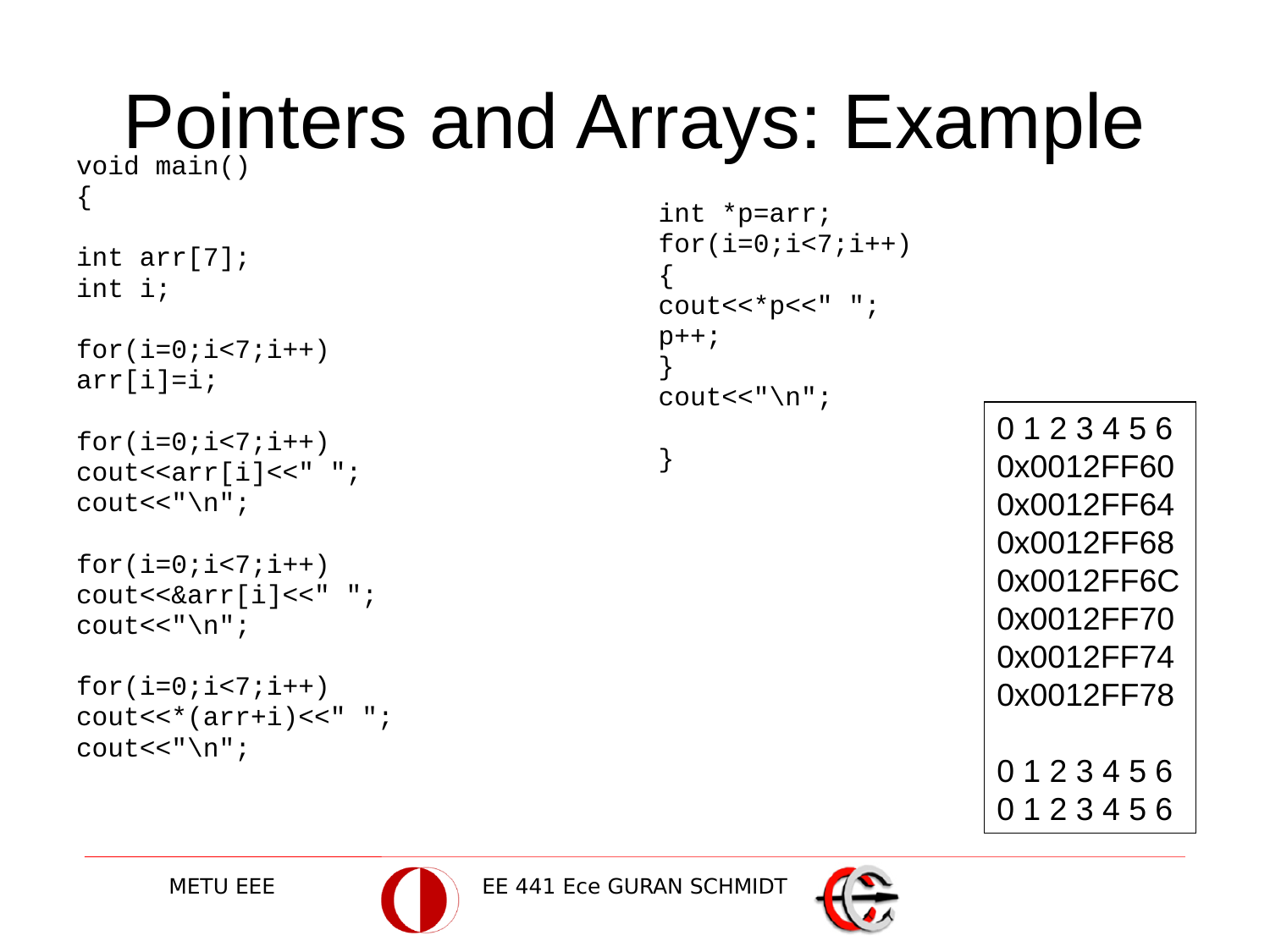

# Pointers and Arrays: Example
void main()
{

int arr[7];
int i;

for(i=0;i<7;i++)
arr[i]=i;

for(i=0;i<7;i++)
cout<<arr[i]<<" ";
cout<<"\n";

for(i=0;i<7;i++)
cout<<&arr[i]<<" ";
cout<<"\n";

for(i=0;i<7;i++)
cout<<*(arr+i)<<" ";
cout<<"\n";

int *p=arr;
for(i=0;i<7;i++)
{
cout<<*p<<" ";
p++;
}
cout<<"\n";

}

0 1 2 3 4 5 6
0x0012FF60
0x0012FF64
0x0012FF68
0x0012FF6C
0x0012FF70
0x0012FF74
0x0012FF78

0 1 2 3 4 5 6
0 1 2 3 4 5 6
METU EEE
EE 441 Ece GURAN SCHMIDT